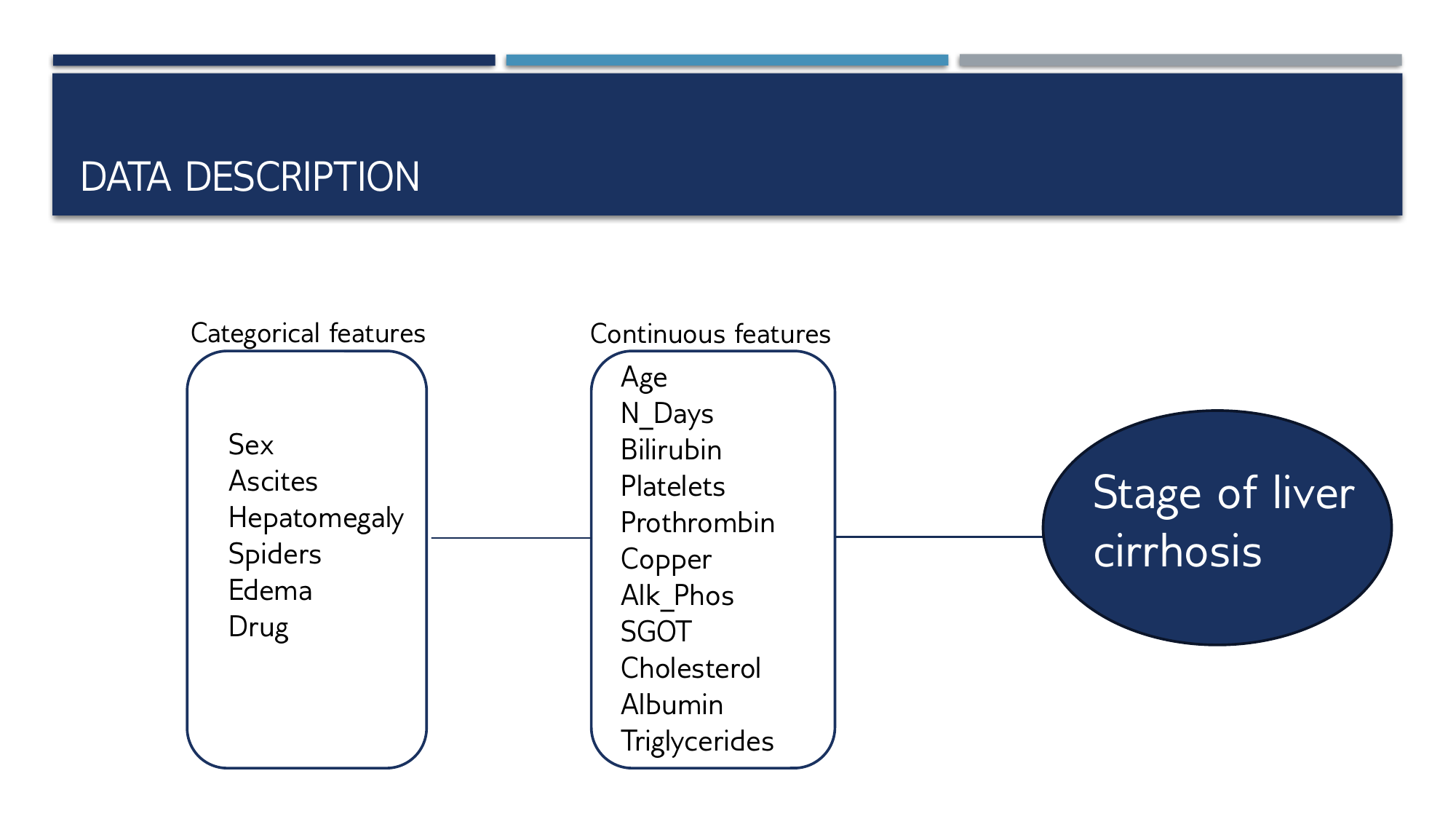

# Data description
Categorical features
Continuous features
Age
N_Days
Bilirubin
Platelets
Prothrombin
Copper
Alk_Phos
SGOT
Cholesterol
Albumin
Triglycerides

Sex
Ascites
Hepatomegaly
Spiders
Edema
Drug

Stage of liver cirrhosis